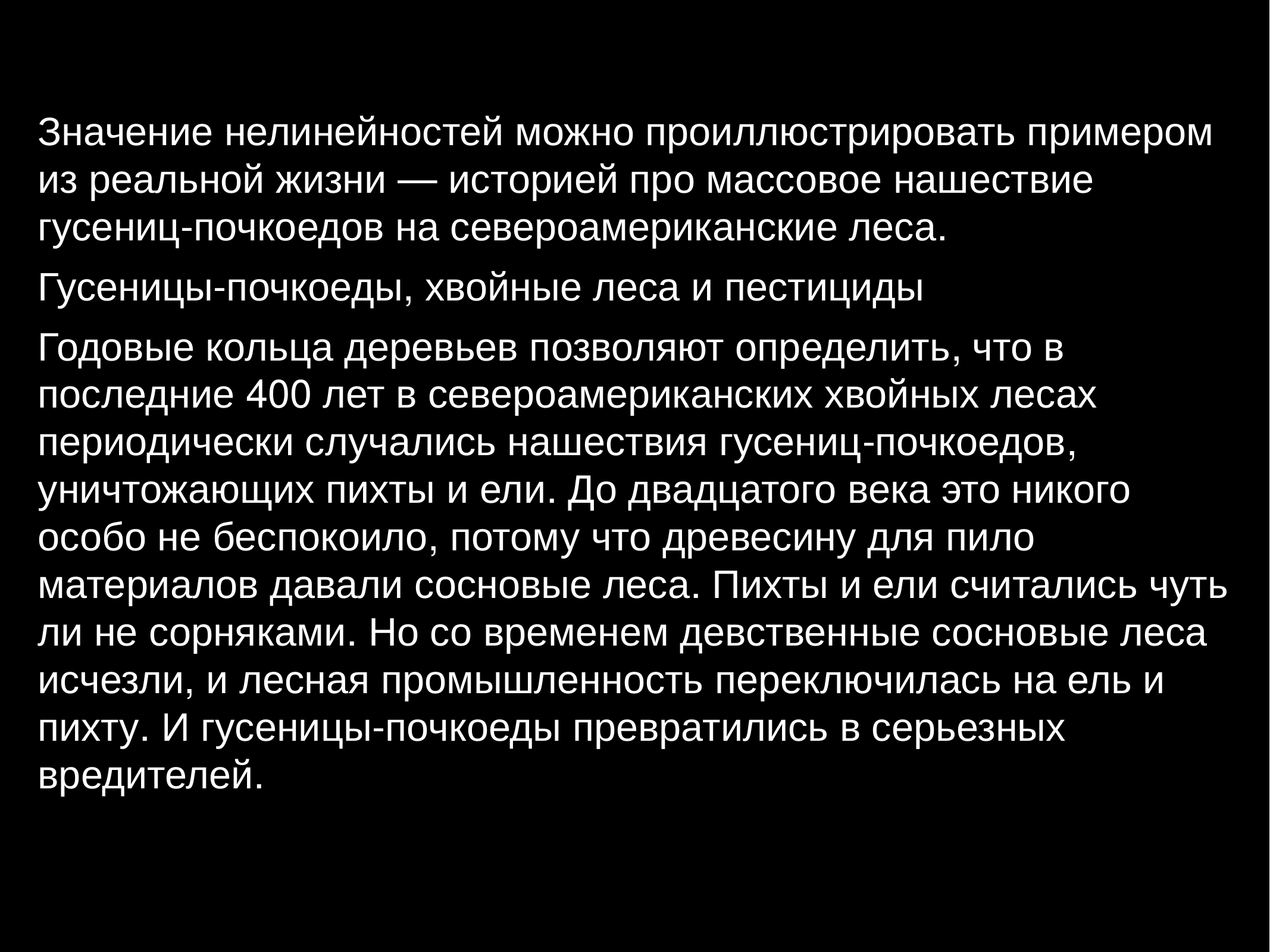

10
Значение нелинейностей можно проиллюстрировать примером из реальной жизни — историей про массовое нашествие гусениц-почкоедов на североамериканские леса.
Гусеницы-почкоеды, хвойные леса и пестициды
Годовые кольца деревьев позволяют определить, что в последние 400 лет в североамериканских хвойных лесах периодически случались нашествия гусениц-почкоедов, уничтожающих пихты и ели. До двадцатого века это нико­го особо не беспокоило, потому что древесину для пило­материалов давали сосновые леса. Пихты и ели считались чуть ли не сорняками. Но со временем девственные сос­новые леса исчезли, и лесная промышленность переклю­чилась на ель и пихту. И гусеницы-почкоеды превратились в серьезных вредителей.